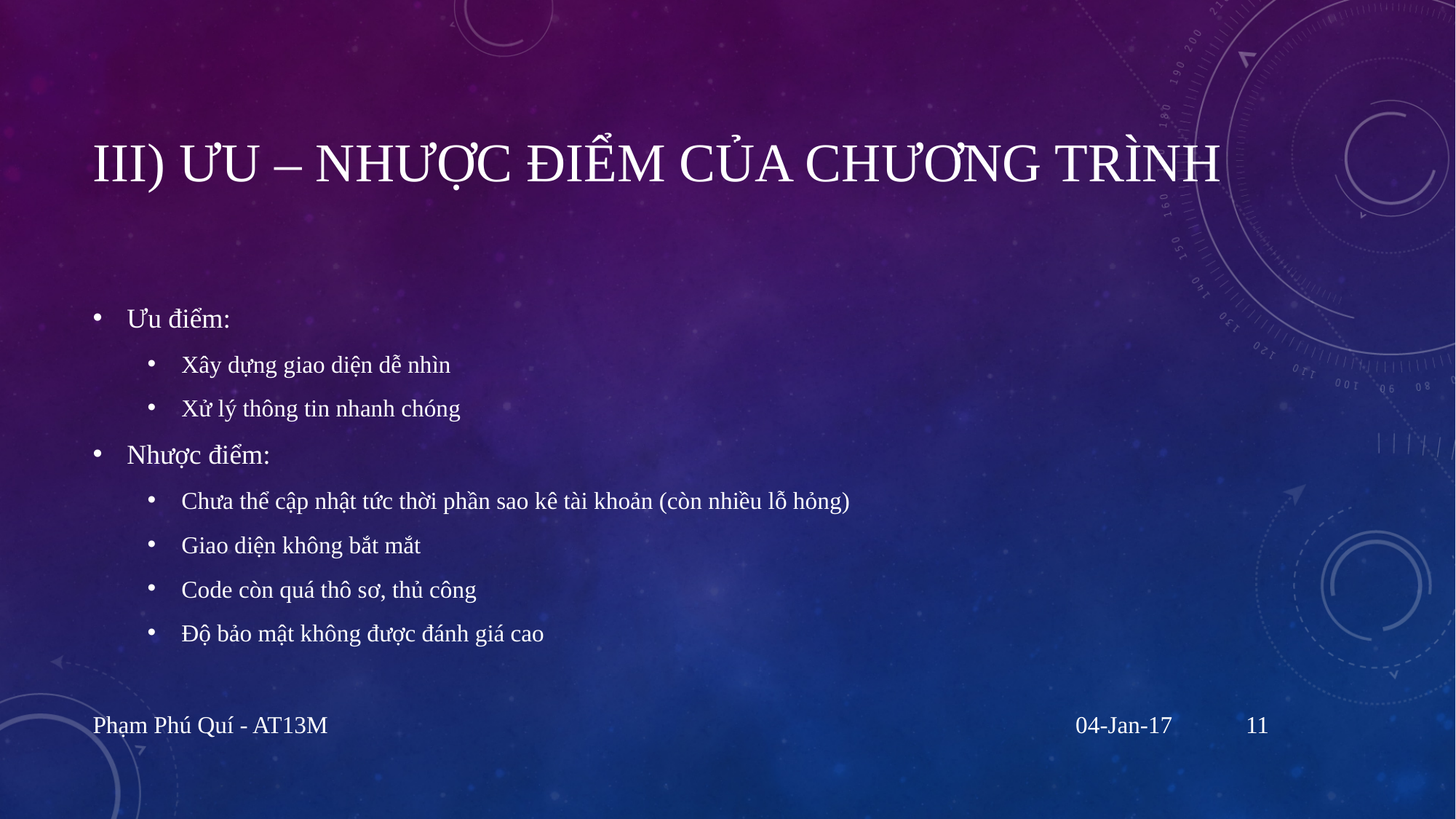

# III) Ưu – nhược điểm của chương trình
Ưu điểm:
Xây dựng giao diện dễ nhìn
Xử lý thông tin nhanh chóng
Nhược điểm:
Chưa thể cập nhật tức thời phần sao kê tài khoản (còn nhiều lỗ hỏng)
Giao diện không bắt mắt
Code còn quá thô sơ, thủ công
Độ bảo mật không được đánh giá cao
Phạm Phú Quí - AT13M
04-Jan-17
11